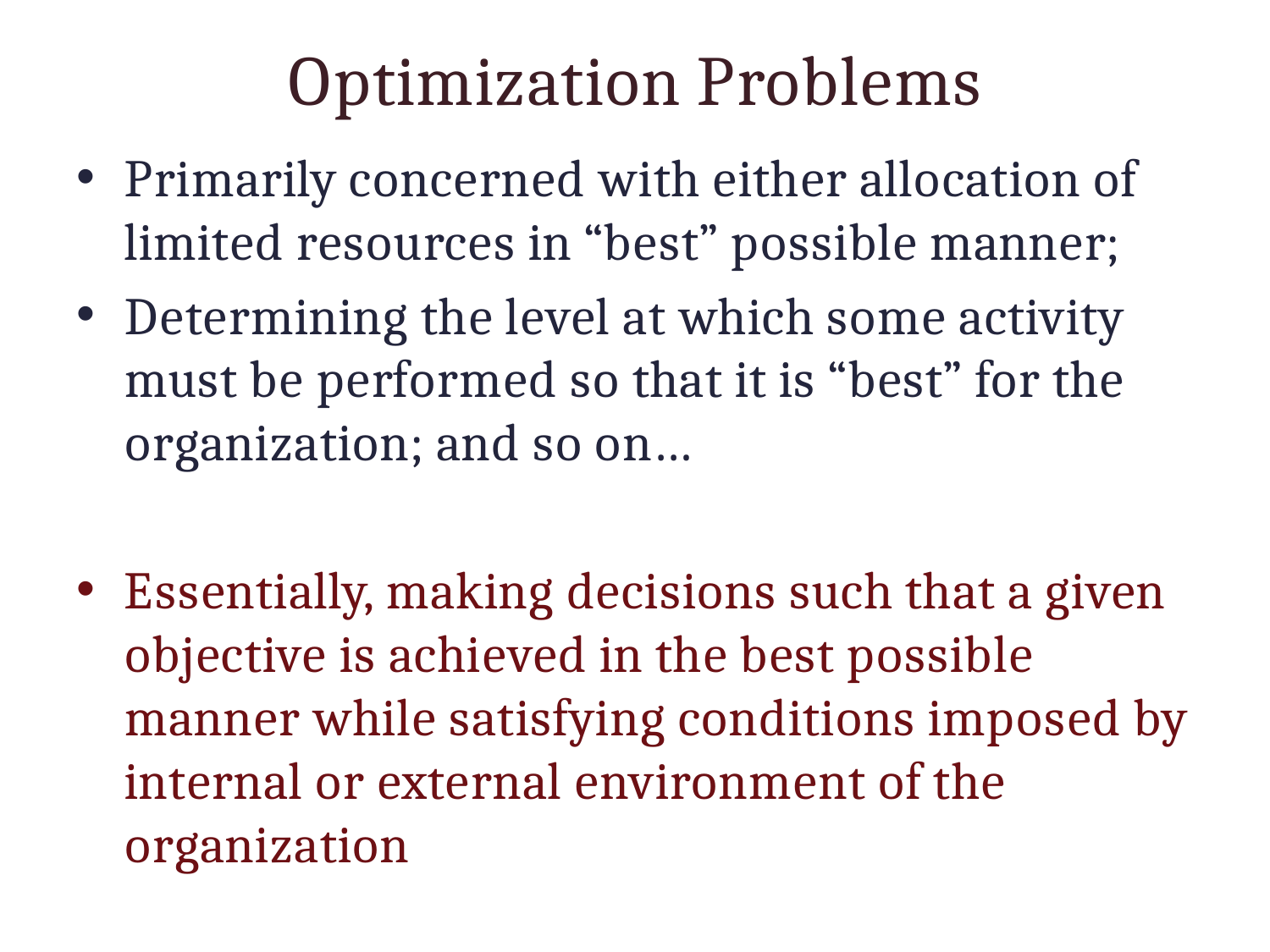

# Optimization Problems
Primarily concerned with either allocation of limited resources in “best” possible manner;
Determining the level at which some activity must be performed so that it is “best” for the organization; and so on…

Essentially, making decisions such that a given objective is achieved in the best possible manner while satisfying conditions imposed by internal or external environment of the organization